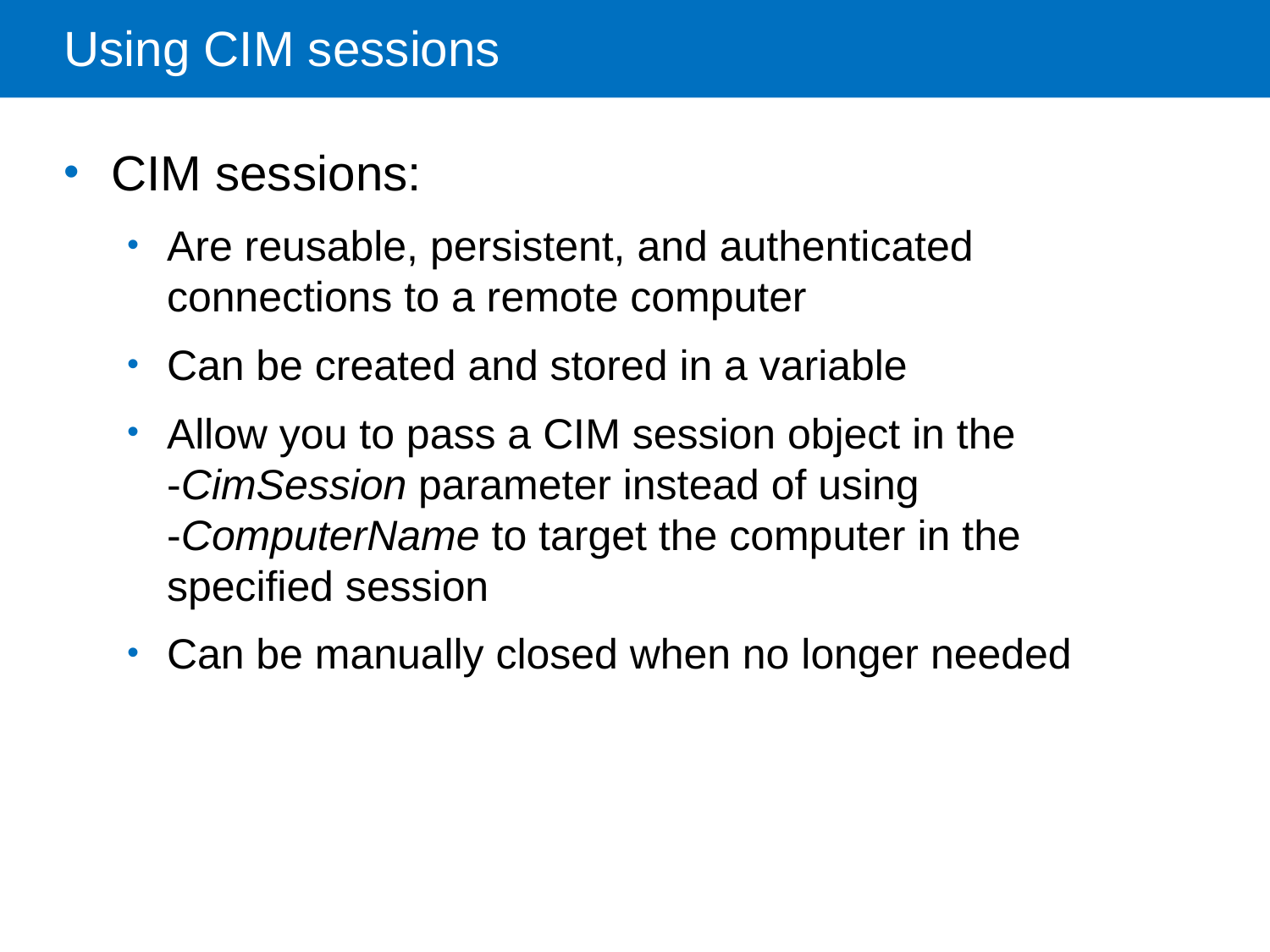

# Using CIM sessions
CIM sessions:
Are reusable, persistent, and authenticated connections to a remote computer
Can be created and stored in a variable
Allow you to pass a CIM session object in the ‑CimSession parameter instead of using ‑ComputerName to target the computer in the specified session
Can be manually closed when no longer needed